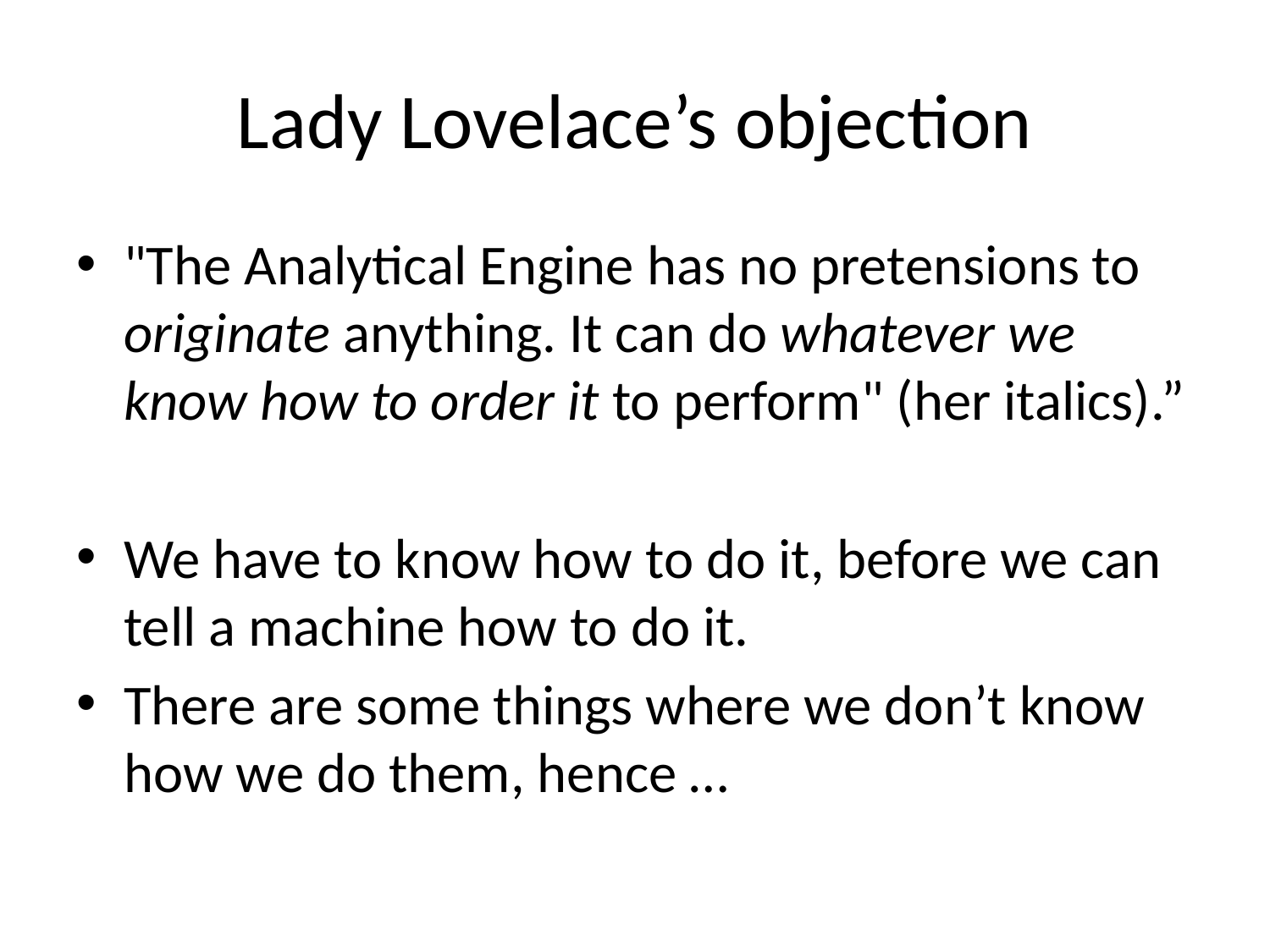

# Lady Lovelace’s objection
"The Analytical Engine has no pretensions to originate anything. It can do whatever we know how to order it to perform" (her italics).”

We have to know how to do it, before we can tell a machine how to do it.
There are some things where we don’t know how we do them, hence …